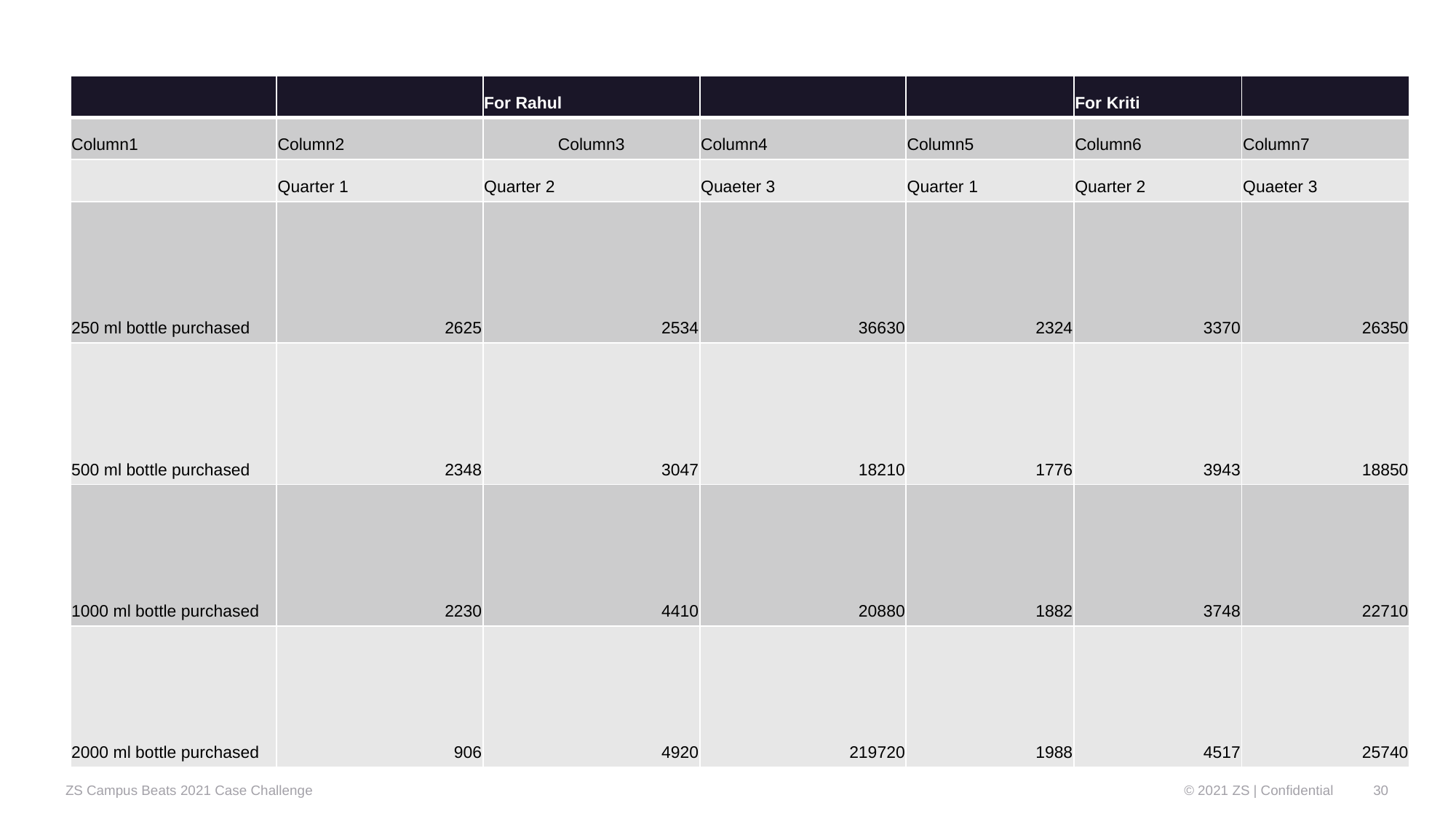

|  |  | For Rahul |  |  | For Kriti |  |
| --- | --- | --- | --- | --- | --- | --- |
| Column1 | Column2 | Column3 | Column4 | Column5 | Column6 | Column7 |
|  | Quarter 1 | Quarter 2 | Quaeter 3 | Quarter 1 | Quarter 2 | Quaeter 3 |
| 250 ml bottle purchased | 2625 | 2534 | 36630 | 2324 | 3370 | 26350 |
| 500 ml bottle purchased | 2348 | 3047 | 18210 | 1776 | 3943 | 18850 |
| 1000 ml bottle purchased | 2230 | 4410 | 20880 | 1882 | 3748 | 22710 |
| 2000 ml bottle purchased | 906 | 4920 | 219720 | 1988 | 4517 | 25740 |